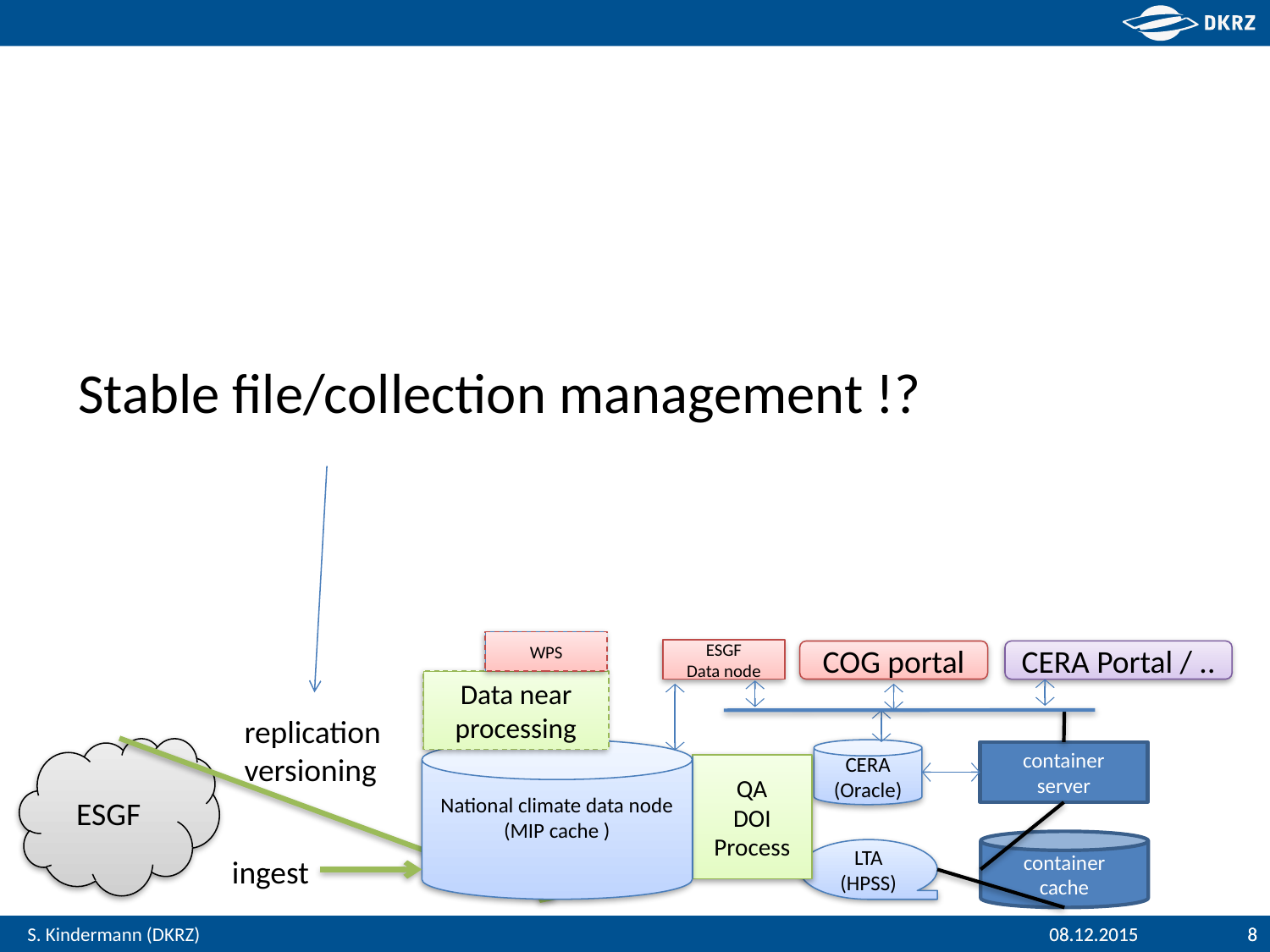

#
Stable file/collection management !?
WPS
ESGF
Data node
CERA Portal / ..
COG portal
Data near
processing
replication
versioning
ESGF
National climate data node (MIP cache )

CERA
(Oracle)
container
server
QA
DOI
Process
container
cache
LTA
(HPSS)
ingest
08.12.2015
08.12.2015
8
8